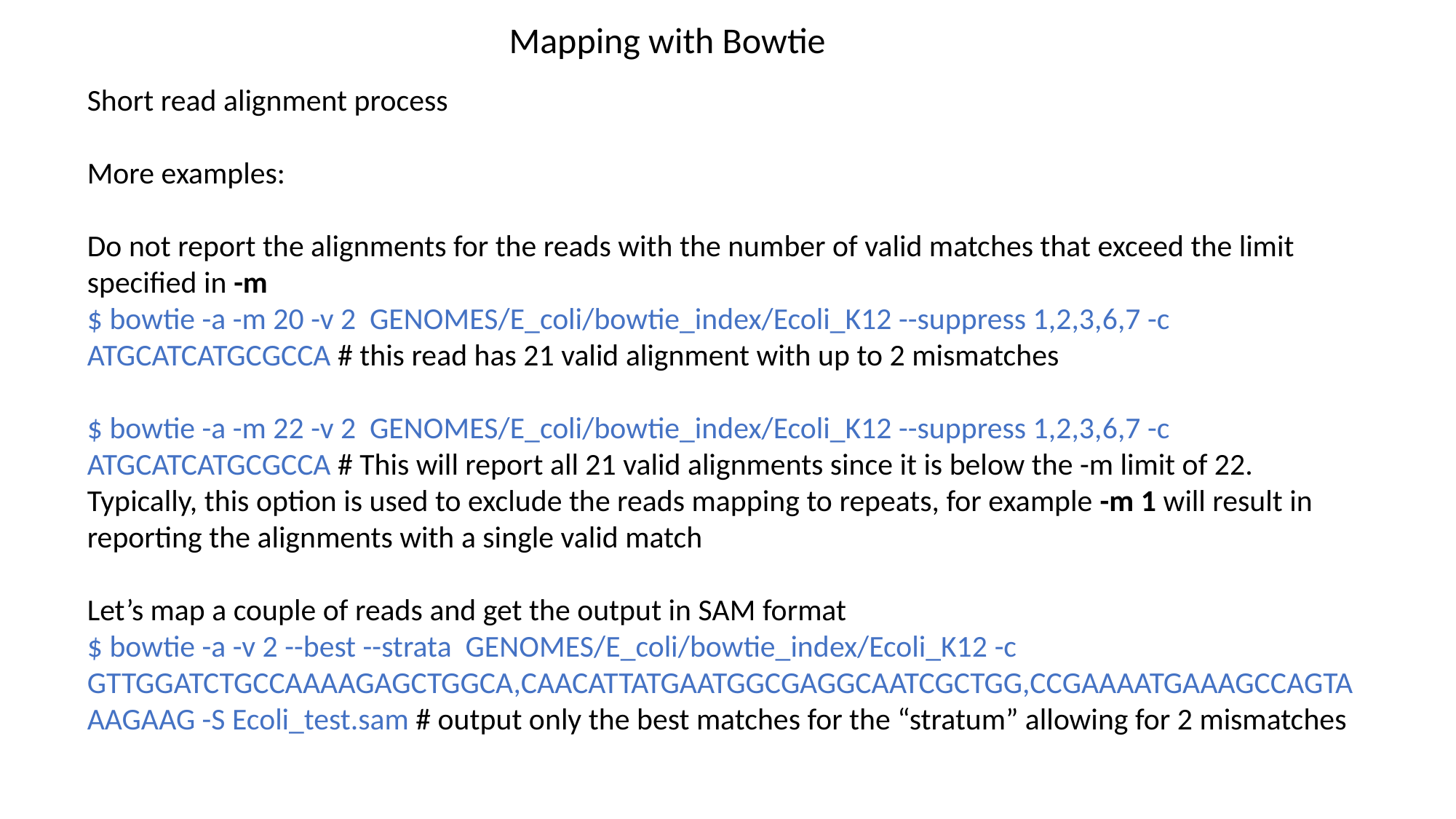

Mapping with Bowtie

Short read alignment process

More examples:

Do not report the alignments for the reads with the number of valid matches that exceed the limit specified in -m
$ bowtie -a -m 20 -v 2  GENOMES/E_coli/bowtie_index/Ecoli_K12 --suppress 1,2,3,6,7 -c ATGCATCATGCGCCA # this read has 21 valid alignment with up to 2 mismatches

$ bowtie -a -m 22 -v 2  GENOMES/E_coli/bowtie_index/Ecoli_K12 --suppress 1,2,3,6,7 -c ATGCATCATGCGCCA # This will report all 21 valid alignments since it is below the -m limit of 22. Typically, this option is used to exclude the reads mapping to repeats, for example -m 1 will result in reporting the alignments with a single valid match

Let’s map a couple of reads and get the output in SAM format
$ bowtie -a -v 2 --best --strata  GENOMES/E_coli/bowtie_index/Ecoli_K12 -c GTTGGATCTGCCAAAAGAGCTGGCA,CAACATTATGAATGGCGAGGCAATCGCTGG,CCGAAAATGAAAGCCAGTAAAGAAG -S Ecoli_test.sam # output only the best matches for the “stratum” allowing for 2 mismatches